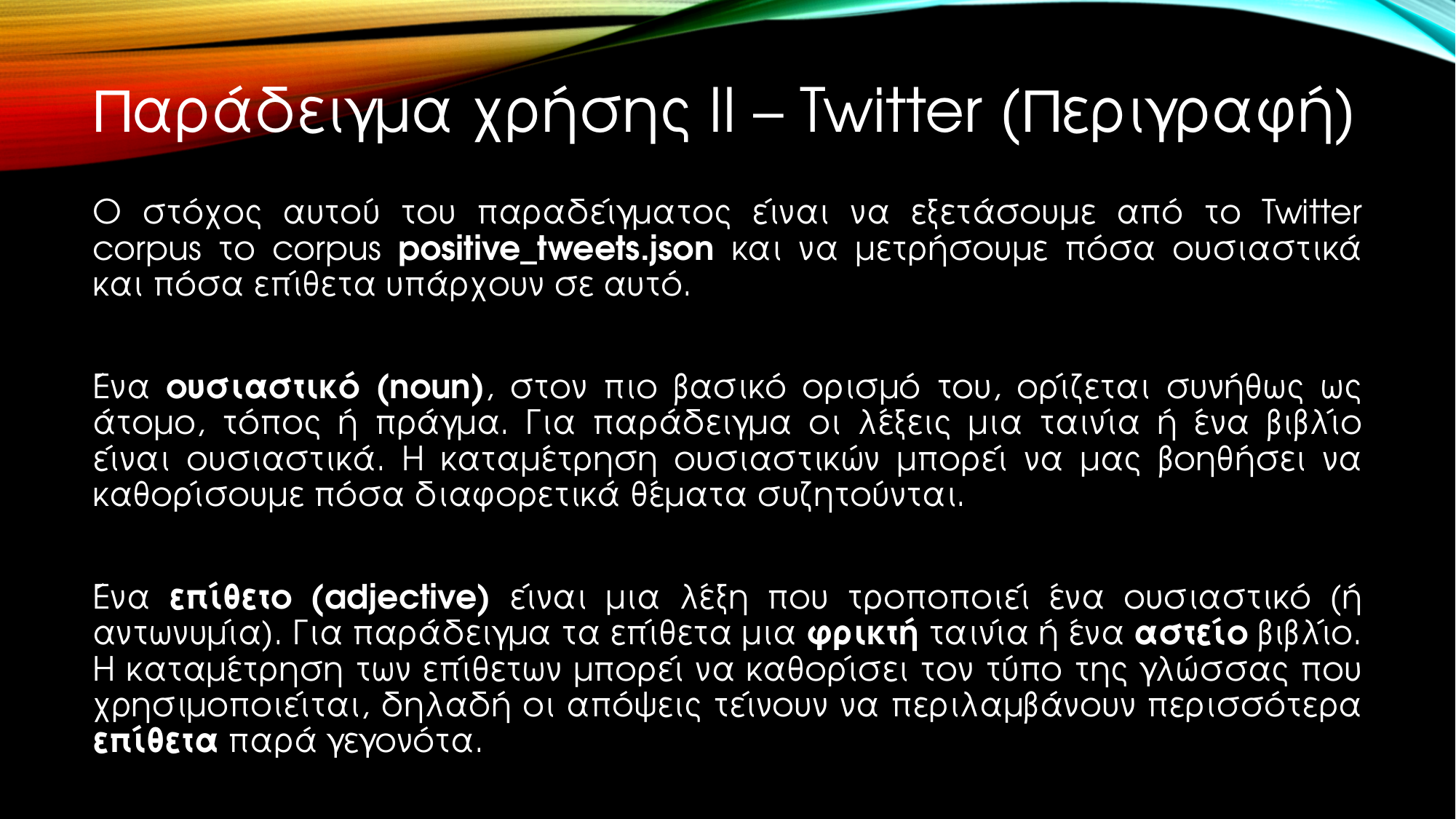

# Παράδειγμα χρήσης ΙΙ – Twitter (Περιγραφή)
Ο στόχος αυτού του παραδείγματος είναι να εξετάσουμε από τo Twitter corpus το corpus positive_tweets.json και να μετρήσουμε πόσα ουσιαστικά και πόσα επίθετα υπάρχουν σε αυτό.

Ένα ουσιαστικό (noun), στον πιο βασικό ορισμό του, ορίζεται συνήθως ως άτομο, τόπος ή πράγμα. Για παράδειγμα οι λέξεις μια ταινία ή ένα βιβλίο είναι ουσιαστικά. Η καταμέτρηση ουσιαστικών μπορεί να μας βοηθήσει να καθορίσουμε πόσα διαφορετικά θέματα συζητούνται.

Ένα επίθετο (adjective) είναι μια λέξη που τροποποιεί ένα ουσιαστικό (ή αντωνυμία). Για παράδειγμα τα επίθετα μια φρικτή ταινία ή ένα αστείο βιβλίο. Η καταμέτρηση των επίθετων μπορεί να καθορίσει τον τύπο της γλώσσας που χρησιμοποιείται, δηλαδή οι απόψεις τείνουν να περιλαμβάνουν περισσότερα επίθετα παρά γεγονότα.